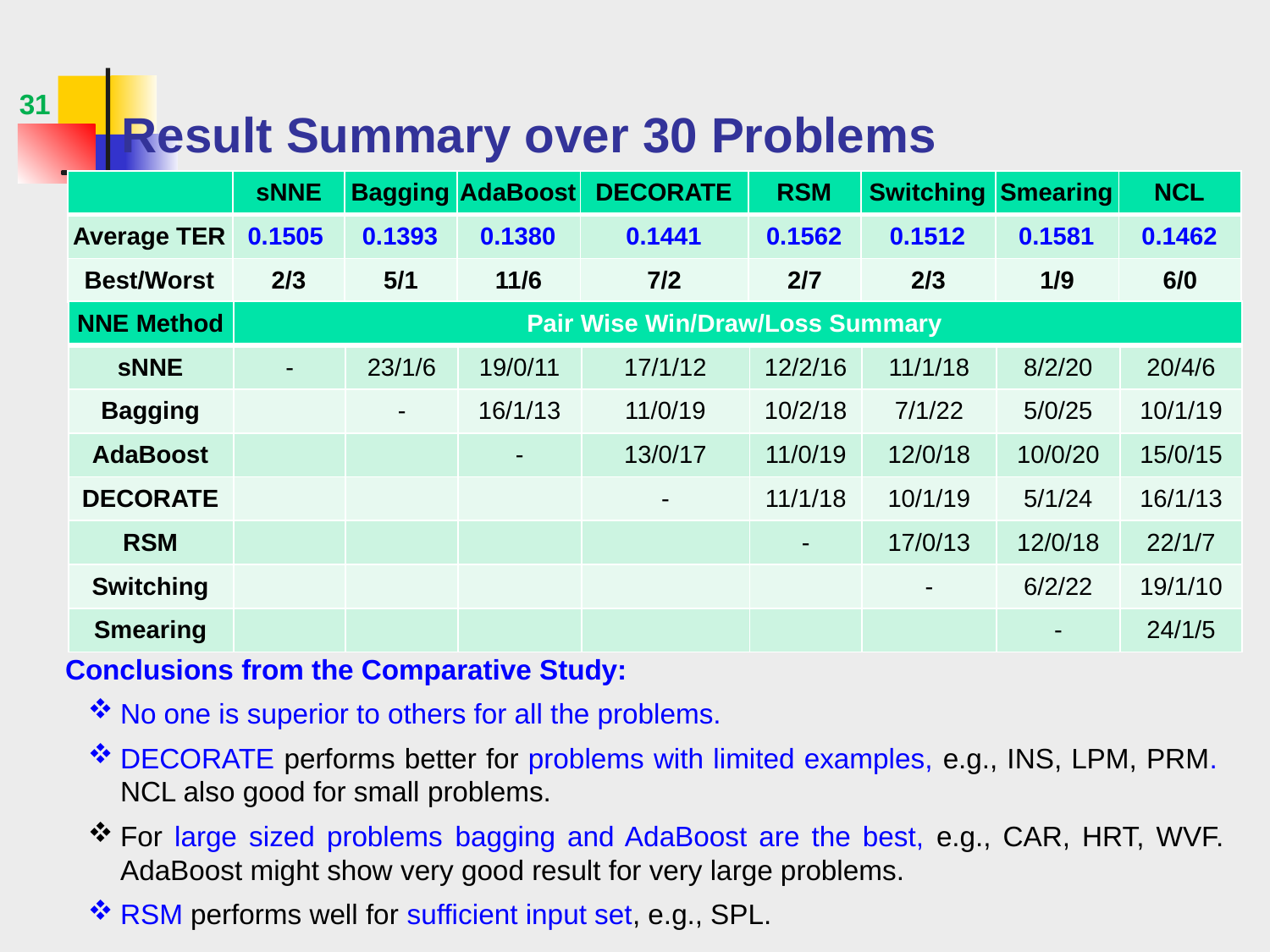

31
# Result Summary over 30 Problems
|  | sNNE | Bagging | AdaBoost | DECORATE | RSM | Switching | Smearing | NCL |
| --- | --- | --- | --- | --- | --- | --- | --- | --- |
| Average TER | 0.1505 | 0.1393 | 0.1380 | 0.1441 | 0.1562 | 0.1512 | 0.1581 | 0.1462 |
| Best/Worst | 2/3 | 5/1 | 11/6 | 7/2 | 2/7 | 2/3 | 1/9 | 6/0 |
| NNE Method | Pair Wise Win/Draw/Loss Summary |  |  |  |  |  |  |  |
| --- | --- | --- | --- | --- | --- | --- | --- | --- |
| sNNE | - | 23/1/6 | 19/0/11 | 17/1/12 | 12/2/16 | 11/1/18 | 8/2/20 | 20/4/6 |
| Bagging |  | - | 16/1/13 | 11/0/19 | 10/2/18 | 7/1/22 | 5/0/25 | 10/1/19 |
| AdaBoost |  |  | - | 13/0/17 | 11/0/19 | 12/0/18 | 10/0/20 | 15/0/15 |
| DECORATE |  |  |  | - | 11/1/18 | 10/1/19 | 5/1/24 | 16/1/13 |
| RSM |  |  |  |  | - | 17/0/13 | 12/0/18 | 22/1/7 |
| Switching |  |  |  |  |  | - | 6/2/22 | 19/1/10 |
| Smearing |  |  |  |  |  |  | - | 24/1/5 |
Conclusions from the Comparative Study:
No one is superior to others for all the problems.
DECORATE performs better for problems with limited examples, e.g., INS, LPM, PRM.   NCL also good for small problems.
For large sized problems bagging and AdaBoost are the best, e.g., CAR, HRT, WVF.  AdaBoost might show very good result for very large problems.
RSM performs well for sufficient input set, e.g., SPL.